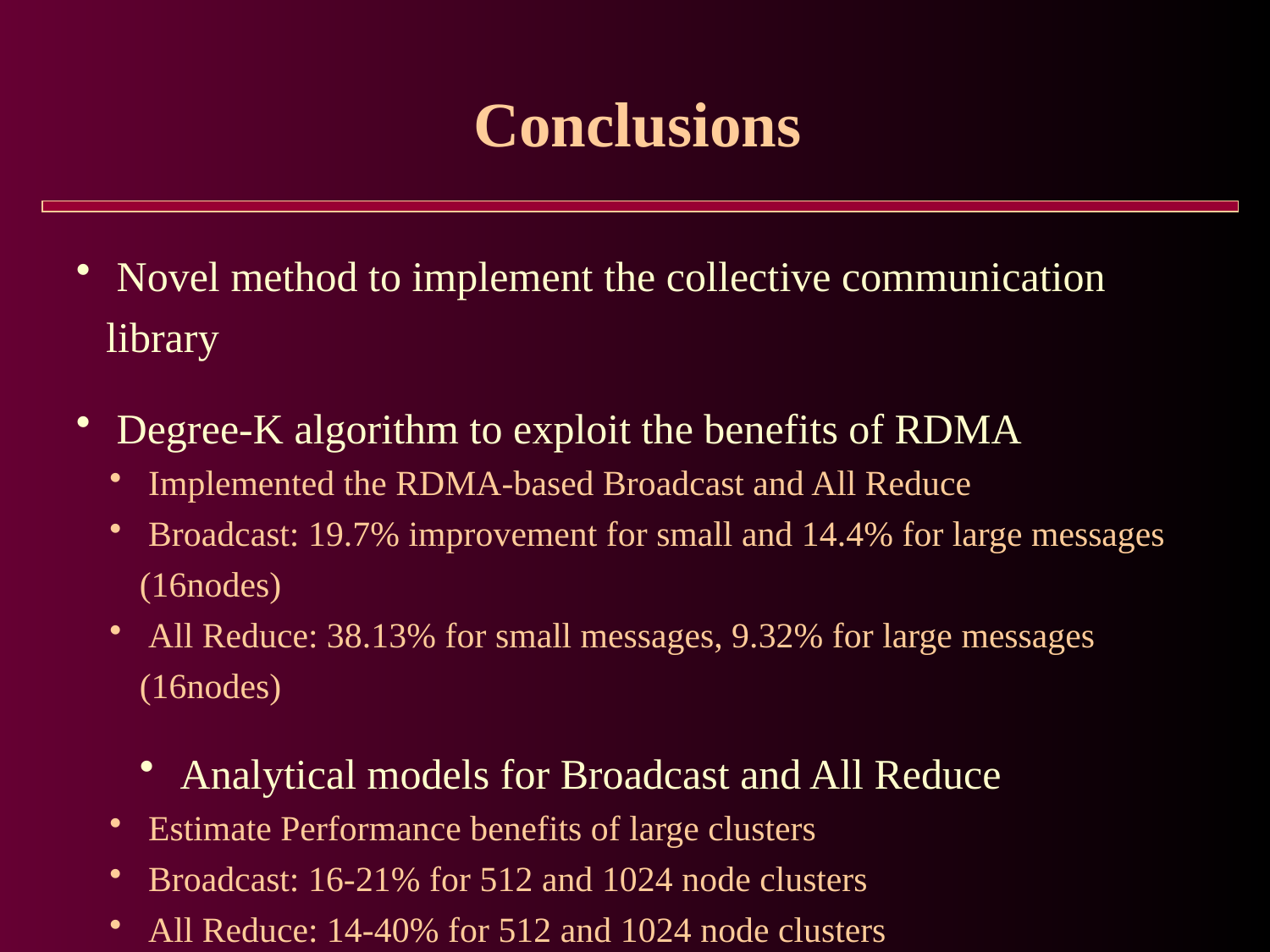

# Conclusions

 Novel method to implement the collective communication library

 Degree-K algorithm to exploit the benefits of RDMA
 Implemented the RDMA-based Broadcast and All Reduce
 Broadcast: 19.7% improvement for small and 14.4% for large messages (16nodes)
 All Reduce: 38.13% for small messages, 9.32% for large messages (16nodes)

 Analytical models for Broadcast and All Reduce
 Estimate Performance benefits of large clusters
 Broadcast: 16-21% for 512 and 1024 node clusters
 All Reduce: 14-40% for 512 and 1024 node clusters